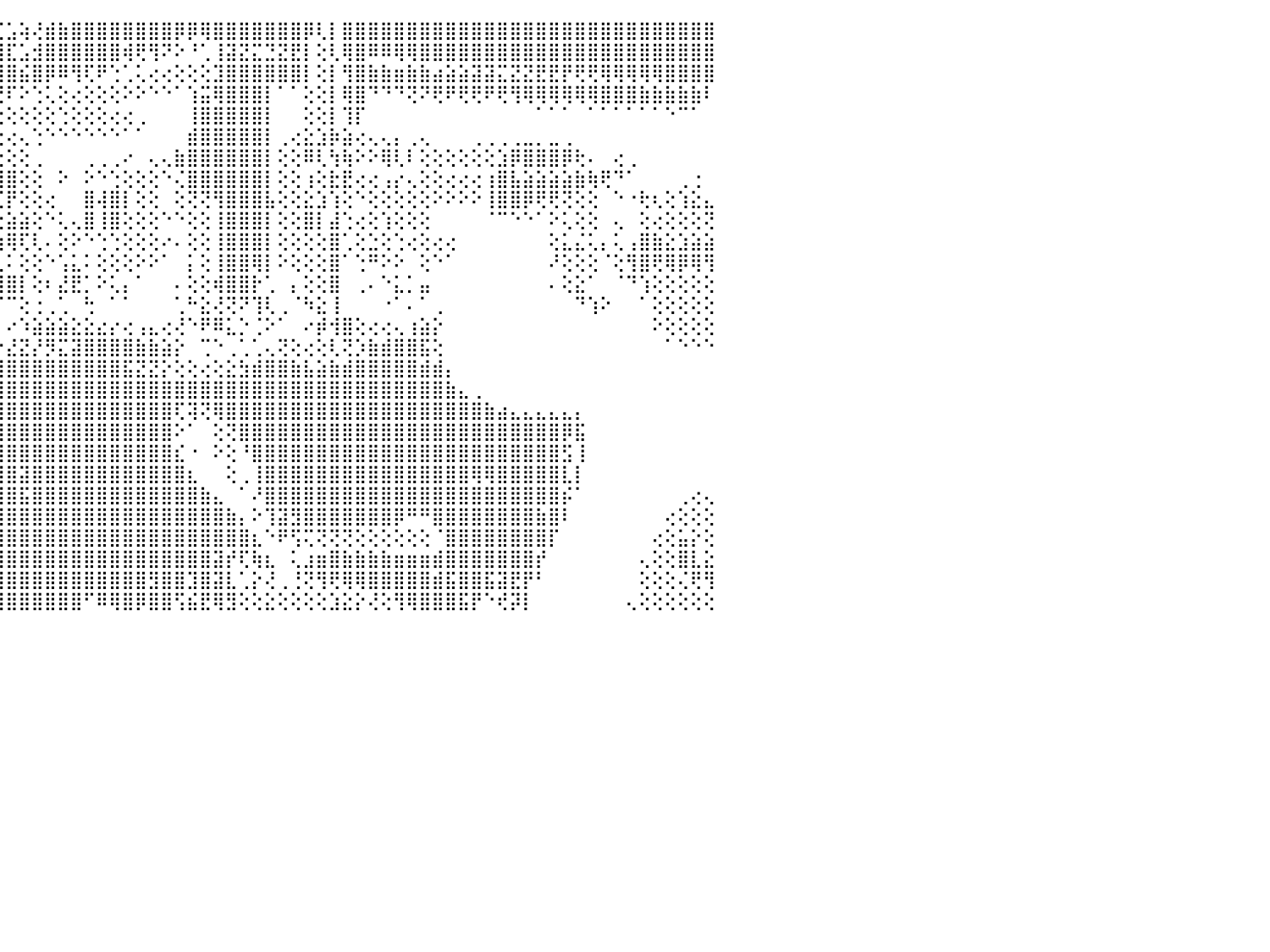

⣿⣿⣿⣿⣿⣿⣿⣿⣿⢿⣿⣿⣿⣿⣿⣿⣿⣿⣿⣿⣷⣼⣿⣿⣽⣿⣿⣿⣿⡿⢏⢕⡇⢸⣷⢜⣇⣧⡕⢕⢾⣇⡱⡆⣏⣡⢵⢜⣾⣷⣿⣿⣿⣿⣿⣿⣿⣿⡿⡿⢿⣿⣿⣿⣿⣿⣿⣿⡿⢇⡇⣿⣿⣿⣿⣿⣿⣿⣿⣿⣿⣿⣿⣿⣿⣿⣿⣿⣿⣿⣿⣿⣿⣿⣿⣿⣿⣿⣿⣿⠀
⣿⣿⣿⣿⣿⣿⣿⣾⣿⣾⣿⣿⣿⣿⣿⣿⣿⣿⣯⣽⣽⣽⣿⣿⣿⣿⢻⣿⣿⡕⢕⠑⠙⠘⠝⠕⢿⣿⢧⢗⣻⣵⣇⣷⣿⣏⣡⣺⣿⣿⣿⣿⣿⣿⢾⢟⢻⠝⠕⠘⢁⢸⣽⣝⣍⣙⣝⣟⡇⢕⢇⢿⣿⠿⠿⢿⢿⣿⣿⣿⣿⣿⣿⣿⣿⣿⣿⣿⣿⣿⣿⣿⣿⣿⣿⣿⣿⣿⣿⣿⠀
⣿⣿⣿⣿⣿⣿⣿⣿⣿⣿⣿⣿⣿⣿⣿⣿⣿⣿⣿⣿⣿⣿⣿⣿⣿⣿⣿⢏⠕⠑⠀⠀⠀⠀⠀⠀⠀⠑⢕⢿⣿⣿⣿⣿⣿⣿⣮⣿⡿⠿⢻⢏⠟⢑⢁⢅⢔⢔⢕⢕⢕⣹⣿⣿⣿⣿⣿⣿⡇⢕⡇⢻⣿⣷⣷⣶⣷⣷⣴⣵⣵⣽⣽⣍⣝⣝⣟⣟⡟⢟⢟⢿⢿⢿⢿⢿⣿⣿⣿⣿⠀
⣿⣿⣿⣿⣿⣿⣿⡿⣿⣿⣿⣿⣿⣿⣿⣿⣿⣿⣿⣿⣿⣿⣿⣿⣿⣿⠇⠁⠀⠀⠀⠀⠀⠀⠀⠀⠀⠀⠁⢜⣿⣿⣿⢿⢟⠏⠕⢑⢅⢕⢔⢕⢕⢕⠕⠕⠑⠑⠁⢱⣭⢿⣿⣿⣿⡇⠁⠁⢕⢕⡇⢿⣿⠙⠙⠙⢝⠝⢟⠟⢟⢟⠟⢟⢻⢿⢿⢿⢿⢿⢿⣿⣿⣿⣷⣷⣷⣷⣷⠇⠀
⣿⣿⣿⣿⣿⣿⣿⣟⣿⣿⣿⣿⣻⣿⣿⣿⣿⣿⣿⣿⡟⡟⣿⢿⡟⠋⠀⠀⠀⠀⠀⠀⠀⠀⢀⠀⠀⠀⠀⠁⢝⢑⢅⢕⢔⢕⢕⢕⢕⢑⢕⢕⢕⢔⢔⢀⠀⠀⠀⢸⣿⣿⣿⣿⣿⡇⠀⠀⢕⢕⡇⢹⡏⠀⠀⠀⠀⠀⠀⠀⠀⠀⠀⠀⠀⠀⠁⠁⠁⠀⠁⠁⠁⠁⠁⠁⠑⠉⠁⠀⠀
⣿⣿⣿⣿⣿⣿⣿⣟⣿⣿⢿⣿⣿⣿⣿⣿⣿⣟⣟⣿⡇⢕⢕⢕⢕⠀⠀⠀⠀⠀⡄⢄⢅⢕⢕⢕⣑⣷⣷⣧⢕⢑⢕⢕⢕⢔⢄⢑⠑⠑⠑⠑⠑⠑⠁⠁⠀⠀⠀⣾⣿⣿⣿⣿⣿⡇⢀⢔⣕⣱⡷⣵⢔⢄⢄⡄⢀⢄⠀⠀⠀⢀⢀⢀⢀⣀⡀⣀⢀⠀⠀⠀⠀⠀⠀⠀⠀⠀⠀⠀⠀
⣿⣿⣿⣿⣿⣿⣿⢟⢜⢕⠕⢝⢕⢝⢟⢟⢻⣿⣿⡿⡟⠕⢕⠕⠕⠀⠀⠀⠀⢕⢕⢕⣱⣵⣵⣵⣽⡝⢕⢕⢕⠁⠁⢕⢕⢕⢕⢀⠀⠀⠀⢀⢀⢀⠔⠀⢄⢄⣷⣿⣿⣿⣿⣿⣿⡇⢕⢕⠿⢇⢳⢷⠕⠕⢿⢇⠇⢕⢕⢕⢕⢕⢕⣱⡿⣿⣿⣿⡿⢗⠄⠀⢔⢀⠀⠀⠀⠀⠀⠀⠀
⢿⣿⣿⣿⡿⣿⣷⣵⣕⡕⢕⢕⢕⢕⢕⡕⢕⢜⢕⢻⢿⢇⡑⢀⢄⠄⠀⠀⢄⣱⣷⢷⣿⣿⣿⣿⣿⢿⣷⣵⡇⢠⢄⢕⢸⣿⢕⢕⠀⠕⠀⠕⠑⢑⢕⢕⢕⠑⢌⣿⣿⣿⣿⣿⣿⡇⢕⢕⢰⢕⣗⣟⢔⢔⢠⡔⢄⢕⢕⢔⢔⢔⢰⣿⣧⣵⣵⣵⣵⣷⢷⢟⠙⠁⠀⠀⠀⢀⢐⠀⠀
⢃⢑⣿⣿⣿⣿⡟⢇⢕⢕⡇⢕⡕⢕⢕⡗⢕⢕⢕⢕⣝⣹⣯⣏⣝⢕⢄⢔⣵⣿⣿⣿⣿⣿⢿⢟⢕⢕⢕⢘⢑⢈⠁⢕⢌⡟⢕⢕⢔⠀⠀⣿⢼⣿⡇⢕⢕⠀⢕⢝⢝⢻⣿⣿⣿⣧⢕⢕⣕⣱⢱⢕⠑⢕⢕⢕⢕⢕⠕⠕⠕⠕⢸⣿⣿⡿⢟⢟⢝⢕⢕⠀⠑⠐⢗⢆⢕⢱⣕⣄⠀
⢕⢕⣿⣿⣿⢟⢕⢕⢕⢕⡇⢕⢝⢟⢟⢟⢟⢟⢟⢟⡿⢿⢟⢟⢟⢻⣾⣿⣿⣿⣿⡟⢕⢕⢕⢕⢕⢕⢕⢕⢕⢅⠀⢕⢕⣵⣵⢕⠑⢅⢄⣿⢸⣿⢕⢕⢕⠑⠑⢕⢕⢸⣿⣿⣿⡇⢕⢕⣿⡇⣼⢑⢔⢕⢱⢕⢕⢕⠀⠀⠀⠀⠈⠉⠑⠑⠁⠕⢅⢕⢕⠀⢄⠀⢕⢔⢕⢕⢕⢝⠀
⢕⢕⢻⣿⢟⢳⣷⢱⢷⢵⢵⢱⡷⢧⣵⣵⣕⣕⣕⣗⢷⢟⢛⢛⢗⢝⢝⢉⠙⠟⢟⢕⢕⢕⢕⢕⢕⢱⢗⢓⠓⠓⠒⠃⢱⢿⢏⢇⠄⢕⠕⠑⢑⢑⢕⢕⢕⠔⠄⢕⢕⢸⣿⣿⣿⡇⢕⢕⢕⢕⣿⢁⢕⣑⢕⢑⢔⢕⢔⢔⠀⠀⠀⠀⠀⠀⠀⢕⣅⣌⢅⡄⢅⢠⣿⣷⣕⣱⣵⣵⠀
⢕⠕⢸⣿⡜⠽⣧⣵⣵⢅⠎⠝⠕⠑⢕⢾⡟⢝⠟⢕⠍⢅⢕⢕⢕⢕⢕⢕⢕⢕⢕⢕⢕⣱⣵⣵⣴⣟⢧⢕⢄⣄⣄⣄⢄⠅⢕⢕⠑⢡⣅⠅⢕⢕⢕⠕⠕⠁⠀⡅⢕⢸⣿⣿⢿⡇⠕⢕⢕⢕⣿⠁⢑⠛⠕⠕⠀⢕⠑⠁⠀⠀⠀⠀⠀⠀⠀⠜⢕⢕⢕⠈⢕⢻⣿⢟⢿⡿⢿⢻⠀
⠕⢑⢜⣿⣿⣾⣿⣿⣿⣿⣿⣿⣶⣶⣼⣥⣅⣑⠁⠁⢕⢕⢕⢕⠕⠑⠑⠑⠑⠕⠕⠕⠕⠝⢻⠟⣿⣿⣿⣿⣿⣟⣿⣿⣿⣿⡇⢕⠆⣜⣟⡁⠕⢅⡄⠁⠀⠀⠄⢕⢕⢾⣿⣿⡗⢁⠀⡄⢕⢕⣿⠀⢀⠄⠑⣅⡁⣤⠀⠀⠀⠀⠀⠀⠀⠀⠀⠄⢕⣕⠁⠀⠈⠙⢱⢕⢕⢕⢕⢕⠀
⠁⠁⠕⣿⣿⣿⣿⣿⣿⢿⣿⣿⣿⡙⢝⢝⢝⢕⢝⢕⢕⢕⢕⠑⠀⠀⠀⠀⠀⠀⠀⠀⠀⠀⠀⠀⠉⠉⢙⠙⢙⢉⢉⢉⠉⠉⢕⢐⢀⢁⠀⢓⠀⠁⠁⠀⠀⠀⢁⠓⣕⢜⢝⠝⢹⢇⢀⠈⠳⣕⢸⠀⠀⠀⠐⠁⠄⠁⢀⠀⠀⠀⠀⠀⠀⠀⠀⠀⠀⠙⢱⠕⠀⠀⠁⢕⢕⢕⢕⢕⠀
⠁⠀⣄⢉⠿⣧⣤⣤⣌⢕⢕⢍⢝⣿⣷⡧⣕⡕⢕⢕⢕⢕⠕⠀⠀⠀⠀⠀⠀⠀⠀⠀⠀⠀⠀⠀⠀⠀⠀⠀⠀⠀⠐⠀⠀⠔⠱⣵⣵⣵⣕⣕⣔⡔⢔⢠⣄⢔⢜⠑⠟⠿⣅⡑⢈⠕⠁⠀⠔⡾⢺⣿⢕⢔⢔⢄⢰⣵⡕⠀⠀⠀⠀⠀⠀⠀⠀⠀⠀⠀⠀⠀⠀⠀⠀⠕⢕⢕⢕⢕⠀
⠀⢀⢣⢅⢕⢅⢄⢄⢛⢇⢕⢕⠕⢕⢱⢉⢳⢏⠕⠀⢕⠕⠀⠀⠀⠀⠀⠀⠀⠀⠀⠀⠀⠀⠀⠀⢕⢕⣕⡕⣕⡕⣵⢑⡑⣜⣝⡜⡻⣍⣽⣿⣿⣿⣿⣷⣷⣵⡕⠀⢉⠑⢀⢁⢁⢄⢝⢕⢔⢕⢇⢝⡱⣷⣾⣿⣿⣯⢕⠀⠀⠀⠀⠀⠀⠀⠀⠀⠀⠀⠀⠀⠀⠀⠀⠀⠁⠑⠑⠑⠀
⠀⢕⢕⢓⢗⢗⢗⢟⢕⣱⣵⣥⣥⣷⣶⣶⣇⢕⠀⠀⠑⠀⠀⠀⠀⠀⠀⠀⠀⠀⠀⠀⠀⠀⠀⠀⠁⢘⣿⣿⣿⣿⣿⣿⣿⣿⣿⣿⣿⣿⣿⣿⣿⣿⣯⣝⣝⡕⢕⢕⢔⢕⣕⣳⣾⣿⣿⣷⣧⣵⣷⣾⣿⣿⣿⣿⣿⣾⣾⡄⠀⠀⠀⠀⠀⠀⠀⠀⠀⠀⠀⠀⠀⠀⠀⠀⠀⠀⠀⠀⠀
⢄⢔⢕⢕⢕⣕⣡⣷⣿⣿⣿⣿⣿⣿⣿⣿⣿⢕⠀⠀⠀⠀⠀⠀⠀⠀⠀⠀⠀⠀⠀⠀⠀⠀⠀⠀⠀⠁⢵⣵⣷⣿⣿⣿⣿⣿⣿⣿⣿⣿⣿⣿⣿⣿⣿⣿⣿⣿⣿⣿⣿⣿⣿⣿⣿⣿⣿⣿⣿⣿⣿⣿⣿⣿⣿⣿⣿⣿⣿⣷⣄⢀⠀⠀⠀⠀⠀⠀⠀⠀⠀⠀⠀⠀⠀⠀⠀⠀⠀⠀⠀
⢕⢕⣕⣱⣤⣿⣿⣿⣿⣿⣿⣿⣿⣿⣿⣿⣿⢕⠀⠀⠀⠀⠀⠀⠀⠀⠀⠀⠀⠀⠀⠀⢀⢄⠄⠔⠗⢋⣹⣿⣿⣿⣿⣿⣿⣿⣿⣿⣿⣿⣿⣿⣿⣿⣿⣿⣿⣿⢏⢽⢝⢿⣿⣿⣿⣿⣿⣿⣿⣿⣿⣿⣿⣿⣿⣿⣿⣿⣿⣿⣿⣿⣷⣴⣄⣄⣄⣄⣄⡄⠀⠀⠀⠀⠀⠀⠀⠀⠀⠀⠀
⣵⣿⣿⣿⣿⣿⣿⣿⣿⣿⣿⣿⣿⣿⣿⣿⡇⠀⠀⠀⠀⠀⠀⠀⠀⠀⠀⠀⡠⠔⠃⢑⢅⠔⠔⢑⢈⢅⠕⢻⣿⣿⣿⣿⣿⣿⣿⣿⣿⣿⣿⣿⣿⣿⣿⣿⣿⣿⠕⠁⠀⢕⢝⣿⣿⣿⣿⣿⣿⣿⣿⣿⣿⣿⣿⣿⣿⣿⣿⣿⣿⣿⣿⣿⣿⣿⣿⣿⡿⣯⠀⠀⠀⠀⠀⠀⠀⠀⠀⠀⠀
⣿⣿⣿⣿⣿⣿⣿⣿⣿⢽⣿⣿⣿⣿⣿⣿⣿⡇⠀⠀⠀⠀⠀⠀⠀⠀⠀⠀⠔⢑⢁⢅⠔⠔⠑⠁⠀⠀⠀⠑⢿⣿⣿⣿⣿⣿⣿⣿⣿⣿⣿⣿⣿⣿⣿⣿⣿⣿⣎⠐⠀⠕⢕⠘⣿⣿⣿⣿⣿⣿⣿⣿⣿⣿⣿⣿⣿⣿⣿⣿⣿⣿⣿⣿⣿⣿⣿⣿⣫⢸⠀⠀⠀⠀⠀⠀⠀⠀⠀⠀⠀
⣿⣿⣿⣿⣿⣿⣿⣿⣿⣷⣷⣿⣿⣿⣿⣿⣿⡇⠀⠀⠀⠀⠀⠀⠀⠀⠀⠀⠔⠈⠁⠀⠀⠀⠀⠀⠀⢀⣤⣴⣼⣿⣿⣿⣿⣿⣽⣿⣿⣿⣿⣿⣿⣿⣿⣿⣿⣿⣿⣆⠀⠀⢕⢀⢸⣿⣿⣿⣿⣿⣿⣿⣿⣿⣿⣿⣿⣿⣿⣿⣿⢿⢿⣿⣿⣿⣿⣿⣇⡇⠀⠀⠀⠀⠀⠀⠀⠀⠀⠀⠀
⣿⣿⣿⣿⣿⣿⣿⣿⣿⣿⣿⣿⣿⣿⣿⣿⣿⣧⢄⠀⠀⠀⠀⠀⠀⠀⠀⠀⠀⠀⢀⢀⢄⣔⣱⣵⢕⢼⣿⣿⣿⣿⣿⣿⣿⣿⣯⣿⣿⣿⣿⣿⣿⣿⣿⣿⣿⣿⣿⣿⣷⣄⠀⠁⠜⣿⣿⣿⣿⣿⣿⣿⣿⣿⣿⣿⣿⣿⣿⣿⣿⣿⣿⣿⣿⣿⣿⣿⡮⠁⠀⠀⠀⠀⠀⠀⠀⢀⢔⢄⠀
⣿⣿⣿⣿⣿⣿⣿⣿⣿⣿⣿⣿⣿⣿⣿⣿⣿⣏⢕⠀⠀⠀⠀⠀⠀⠀⠀⠀⠀⠑⢷⣿⣿⣿⣿⣿⣧⣸⣿⣿⣿⣿⣿⣿⣿⣿⣿⣿⣿⣿⣿⣿⣿⣿⣿⣿⣿⣿⣿⣿⣿⣿⣷⡄⠕⢹⣽⣻⣿⣿⣿⣿⣿⣿⣿⡿⠛⠛⣿⣿⣿⣿⣿⣿⣿⣿⣷⣿⠇⠀⠀⠀⠀⠀⠀⠀⢔⢕⢕⢕⠀
⣿⣿⣿⣿⣿⣿⣿⣿⣿⣿⣿⣿⣿⣿⣿⣿⣿⣿⢕⠀⠀⠀⠀⠀⠀⠀⠀⠀⠀⠀⢸⣿⣿⣿⣿⣿⣿⣿⣿⣿⣿⣿⣿⣿⣿⣿⣿⣿⣿⣿⣿⣿⣿⣿⣿⣿⣿⣿⣿⣿⣿⣿⣿⣿⣆⠑⠟⢫⢍⢝⢝⢝⢕⢕⢕⢕⢕⢕⠈⣿⣿⣿⣿⣿⣿⣿⣿⡏⠀⠀⠀⠀⠀⠀⠀⢔⢕⣥⡕⢕⠀
⣿⣿⣿⣿⣿⣿⣿⣿⣿⣿⣿⣿⣿⣿⣿⣿⣿⣿⢕⠀⠀⠀⠀⠀⠀⠀⠀⠀⠀⠀⠘⢟⢿⣿⣿⣿⣿⣿⣿⣿⣿⣿⣿⣿⣿⣿⣿⣿⣿⣿⣿⣿⣿⣿⣿⣿⣿⣿⣿⣿⣿⣽⡞⢏⢷⣆⠀⢅⣰⣶⣿⣷⣷⣷⣷⣶⣶⣶⣾⣿⣿⣿⣿⣿⣿⣿⡞⠀⠀⠀⠀⠀⠀⠀⢄⢕⢕⣿⣇⣕⠀
⣿⣿⣿⣿⣿⣿⣿⣿⣿⣿⣿⣿⣿⣿⣿⣿⣿⣿⢕⠀⠀⠀⠀⠀⠀⠀⠀⠀⠀⠀⠀⠀⠑⢝⠿⣿⣿⣿⣿⣿⣿⣿⣿⣿⣿⣿⣿⣿⣿⣿⣿⣿⣿⣿⣿⣿⣻⣿⣿⣹⣿⣽⣇⢁⡕⢜⢀⢘⢝⢻⢟⢿⢿⣿⣿⣿⣿⣿⣾⣯⣿⣿⣯⣽⣟⡟⠃⠀⠀⠀⠀⠀⠀⠀⢕⢕⢕⢌⢟⢻⠀
⣿⣿⣿⣿⣿⣿⣿⣿⣿⣿⣿⣿⣿⣿⣿⣿⣿⣿⢕⠀⠀⠀⠀⠀⠀⠀⠀⠀⠀⠀⠀⠀⠀⠁⠕⢕⢻⣿⣿⣿⣿⡟⢿⣿⣿⣿⣿⣿⣿⣿⣿⠋⠿⢿⣿⡿⣿⣿⢫⣮⣟⢿⣻⢕⢕⣕⢕⢕⢕⢕⣱⣕⡕⢜⢕⢻⢿⣿⣿⣿⣯⡟⠑⢞⡽⡇⠀⠀⠀⠀⠀⠀⠀⢄⢕⢕⢕⢕⢕⢕⠀
⠀⠀⠀⠀⠀⠀⠀⠀⠀⠀⠀⠀⠀⠀⠀⠀⠀⠀⠀⠀⠀⠀⠀⠀⠀⠀⠀⠀⠀⠀⠀⠀⠀⠀⠀⠀⠀⠀⠀⠀⠀⠀⠀⠀⠀⠀⠀⠀⠀⠀⠀⠀⠀⠀⠀⠀⠀⠀⠀⠀⠀⠀⠀⠀⠀⠀⠀⠀⠀⠀⠀⠀⠀⠀⠀⠀⠀⠀⠀⠀⠀⠀⠀⠀⠀⠀⠀⠀⠀⠀⠀⠀⠀⠀⠀⠀⠀⠀⠀⠀⠀